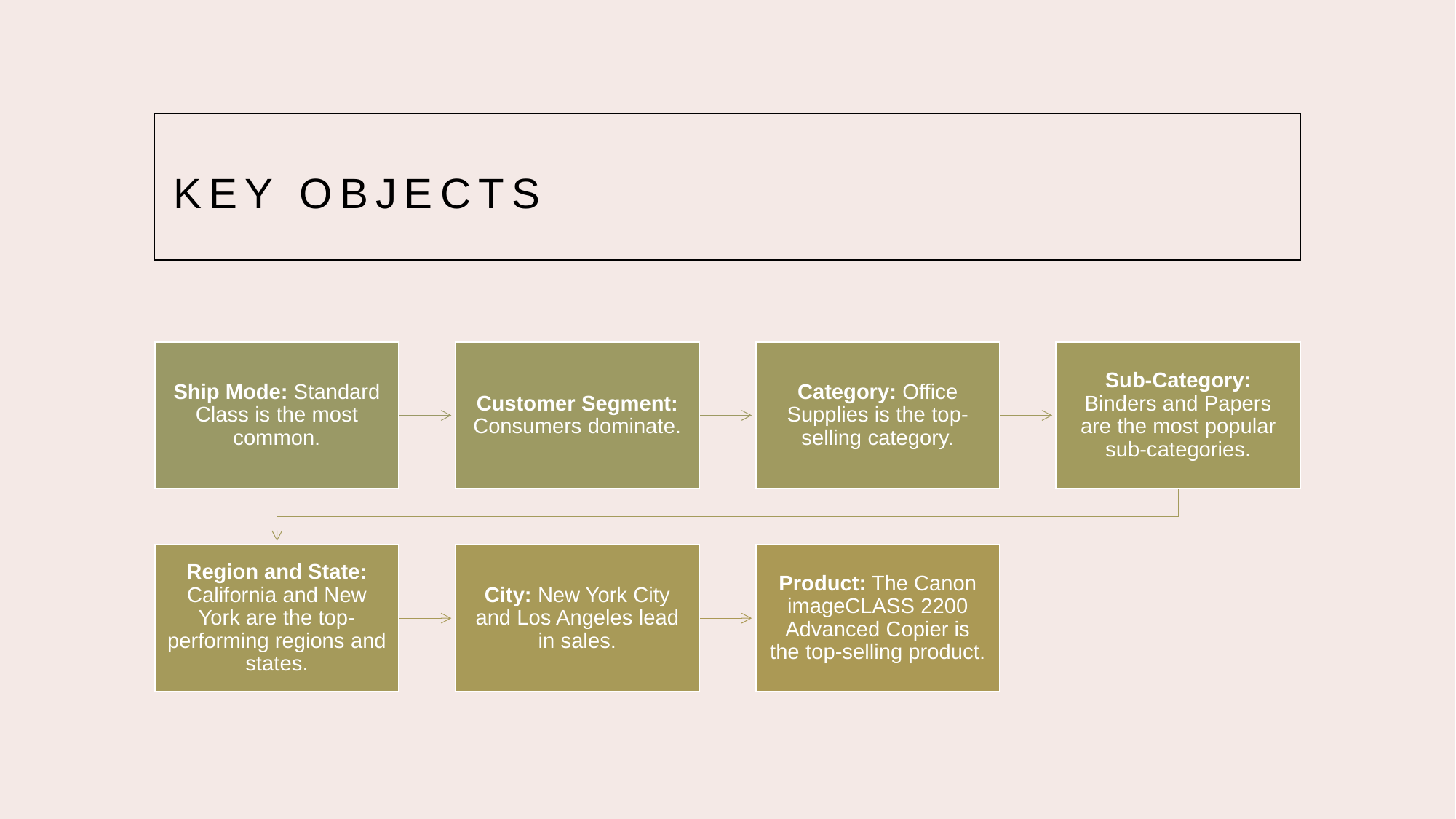

# Key Objects

Ship Mode: Standard Class is the most common.

Customer Segment: Consumers dominate.

Category: Office Supplies is the top-selling category.

Sub-Category: Binders and Papers are the most popular sub-categories.

Region and State: California and New York are the top-performing regions and states.

City: New York City and Los Angeles lead in sales.
Product: The Canon imageCLASS 2200 Advanced Copier is the top-selling product.